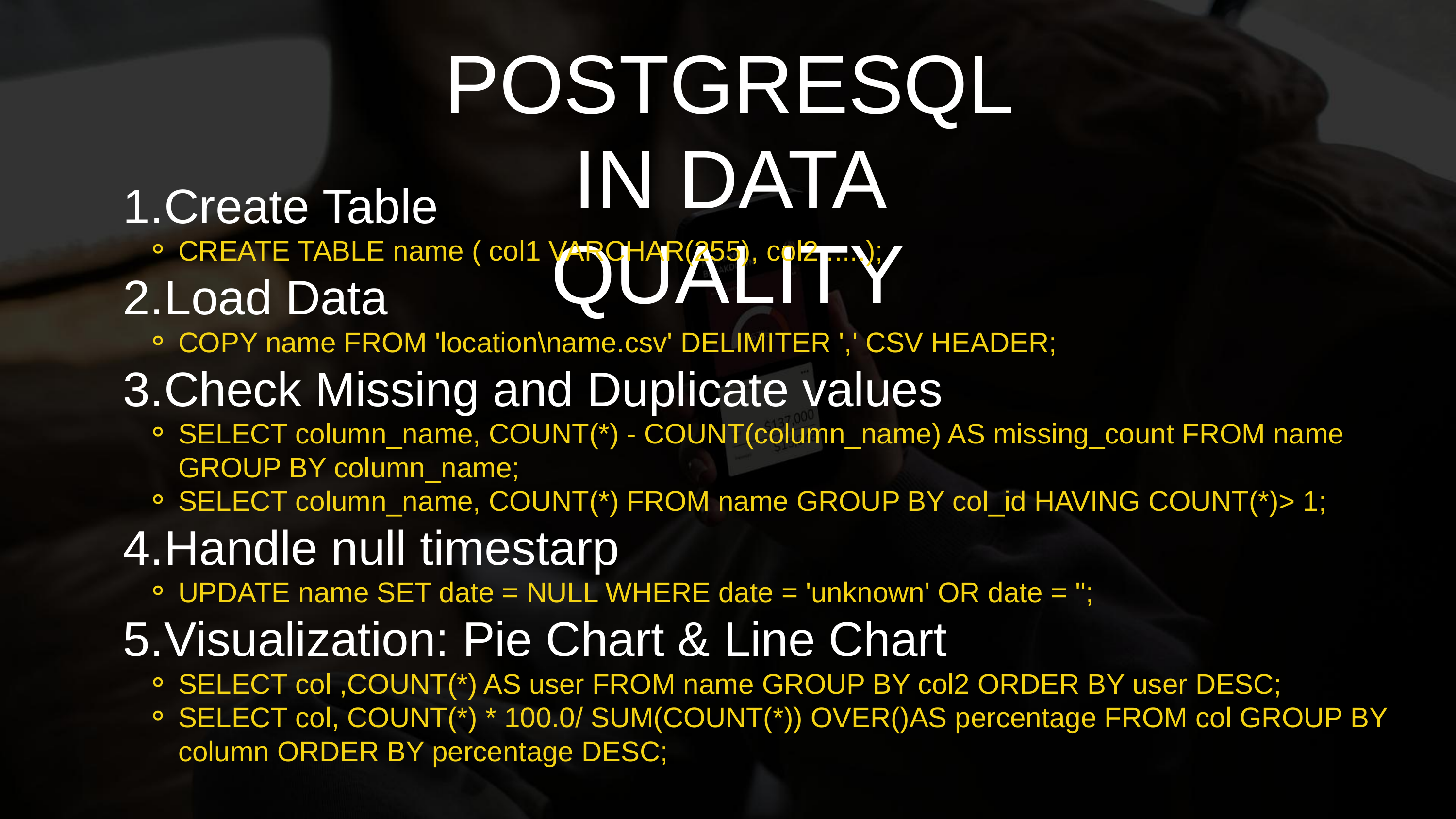

POSTGRESQL IN DATA QUALITY
Create Table
CREATE TABLE name ( col1 VARCHAR(255), col2 .....);
Load Data
COPY name FROM 'location\name.csv' DELIMITER ',' CSV HEADER;
Check Missing and Duplicate values
SELECT column_name, COUNT(*) - COUNT(column_name) AS missing_count FROM name GROUP BY column_name;
SELECT column_name, COUNT(*) FROM name GROUP BY col_id HAVING COUNT(*)> 1;
Handle null timestarp
UPDATE name SET date = NULL WHERE date = 'unknown' OR date = '';
Visualization: Pie Chart & Line Chart
SELECT col ,COUNT(*) AS user FROM name GROUP BY col2 ORDER BY user DESC;
SELECT col, COUNT(*) * 100.0/ SUM(COUNT(*)) OVER()AS percentage FROM col GROUP BY column ORDER BY percentage DESC;